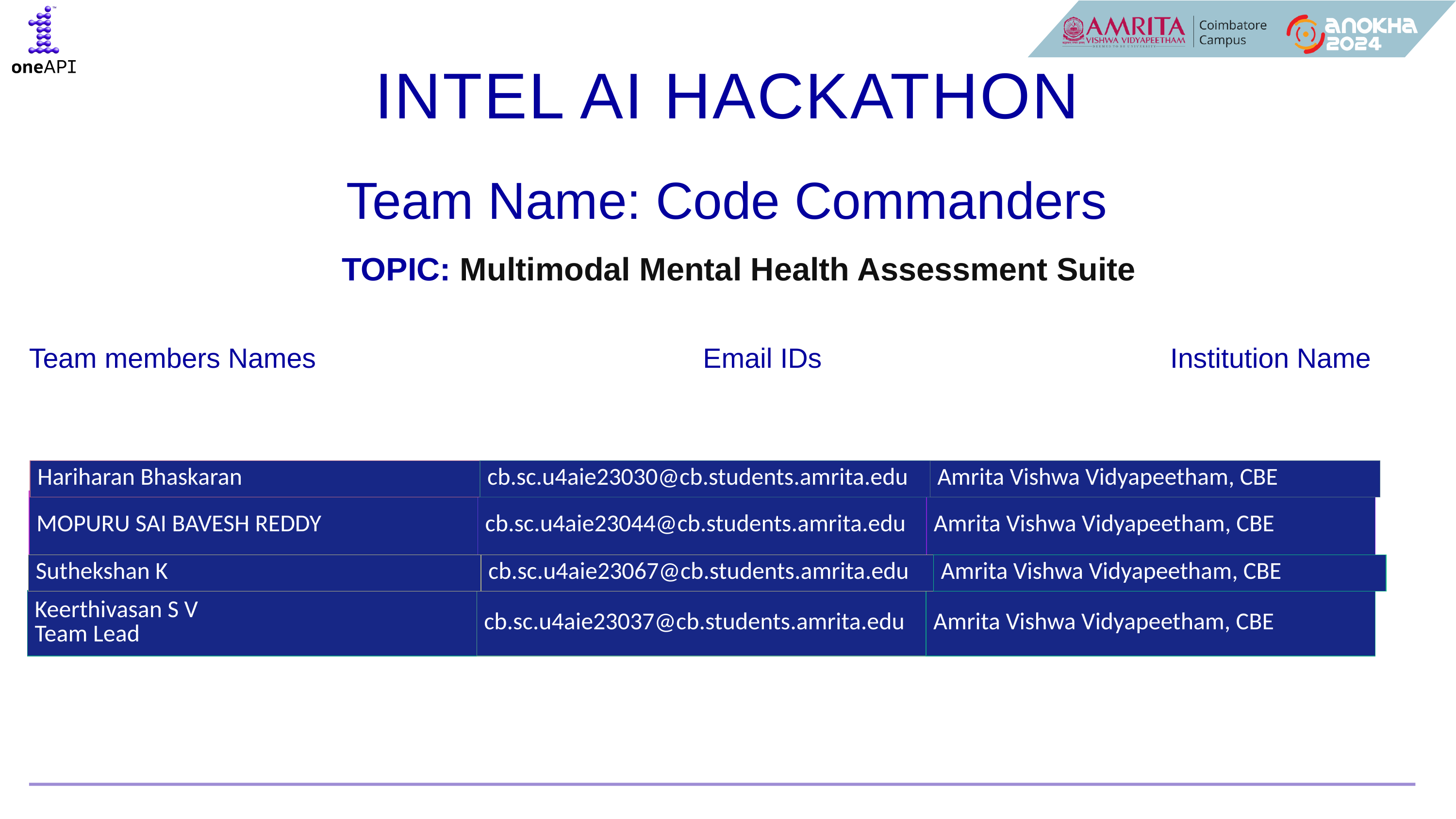

INTEL AI HACKATHON
Team Name: Code Commanders
TOPIC: Multimodal Mental Health Assessment Suite
Team members Names                                                  Email IDs                                             Institution Name

| Hariharan Bhaskaran | cb.sc.u4aie23030@cb.students.amrita.edu | Amrita Vishwa Vidyapeetham, CBE |
| --- | --- | --- |
| MOPURU SAI BAVESH REDDY | cb.sc.u4aie23044@cb.students.amrita.edu | Amrita Vishwa Vidyapeetham, CBE |
| --- | --- | --- |
| Suthekshan K | cb.sc.u4aie23067@cb.students.amrita.edu | Amrita Vishwa Vidyapeetham, CBE |
| --- | --- | --- |
| Keerthivasan S V Team Lead | cb.sc.u4aie23037@cb.students.amrita.edu | Amrita Vishwa Vidyapeetham, CBE |
| --- | --- | --- |